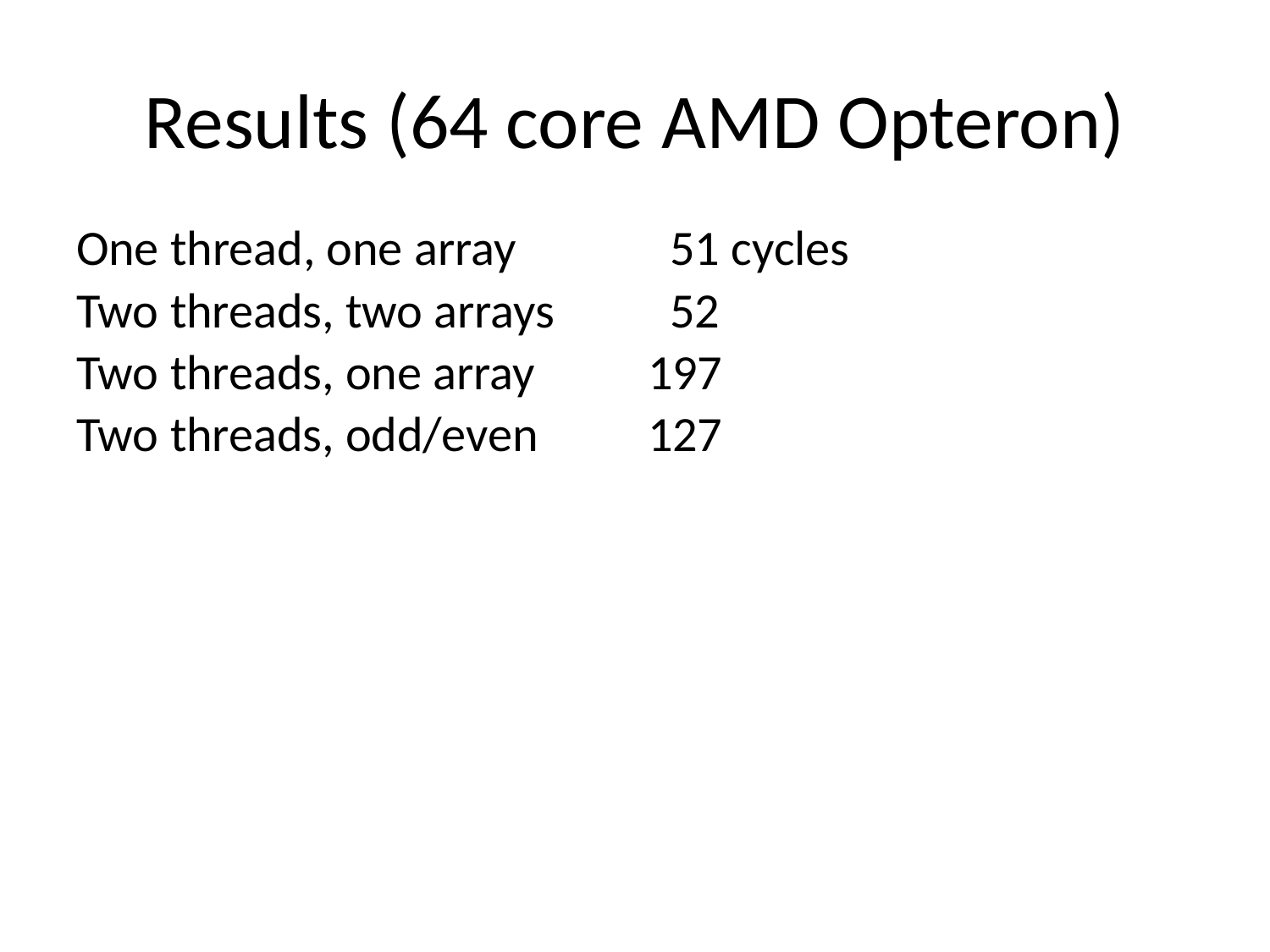

# Results (64 core AMD Opteron)
| One thread, one array | 51 cycles |
| --- | --- |
| Two threads, two arrays | 52 |
| Two threads, one array | 197 |
| Two threads, odd/even | 127 |